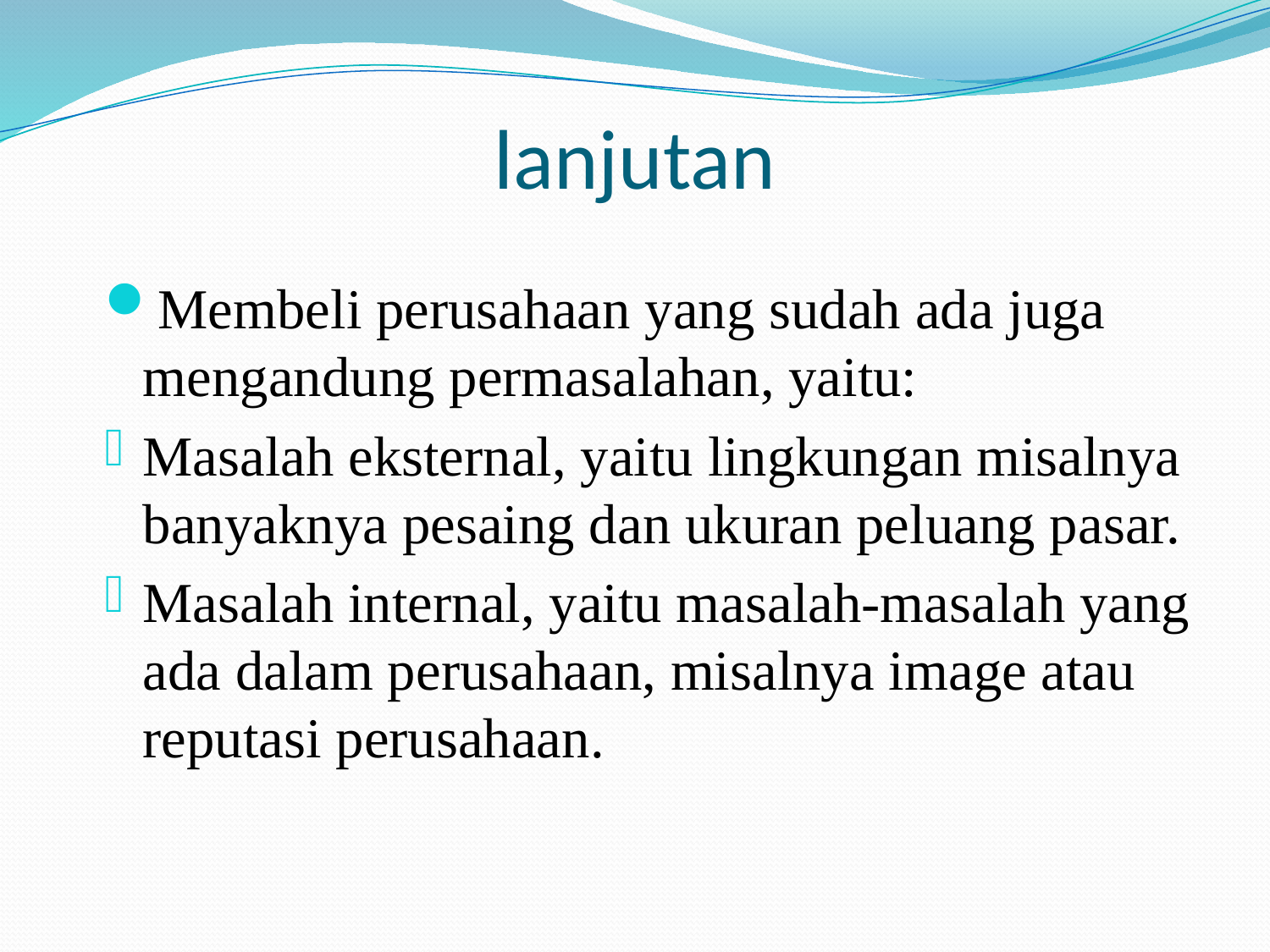

# lanjutan
Membeli perusahaan yang sudah ada juga mengandung permasalahan, yaitu:
Masalah eksternal, yaitu lingkungan misalnya banyaknya pesaing dan ukuran peluang pasar.
Masalah internal, yaitu masalah-masalah yang ada dalam perusahaan, misalnya image atau reputasi perusahaan.